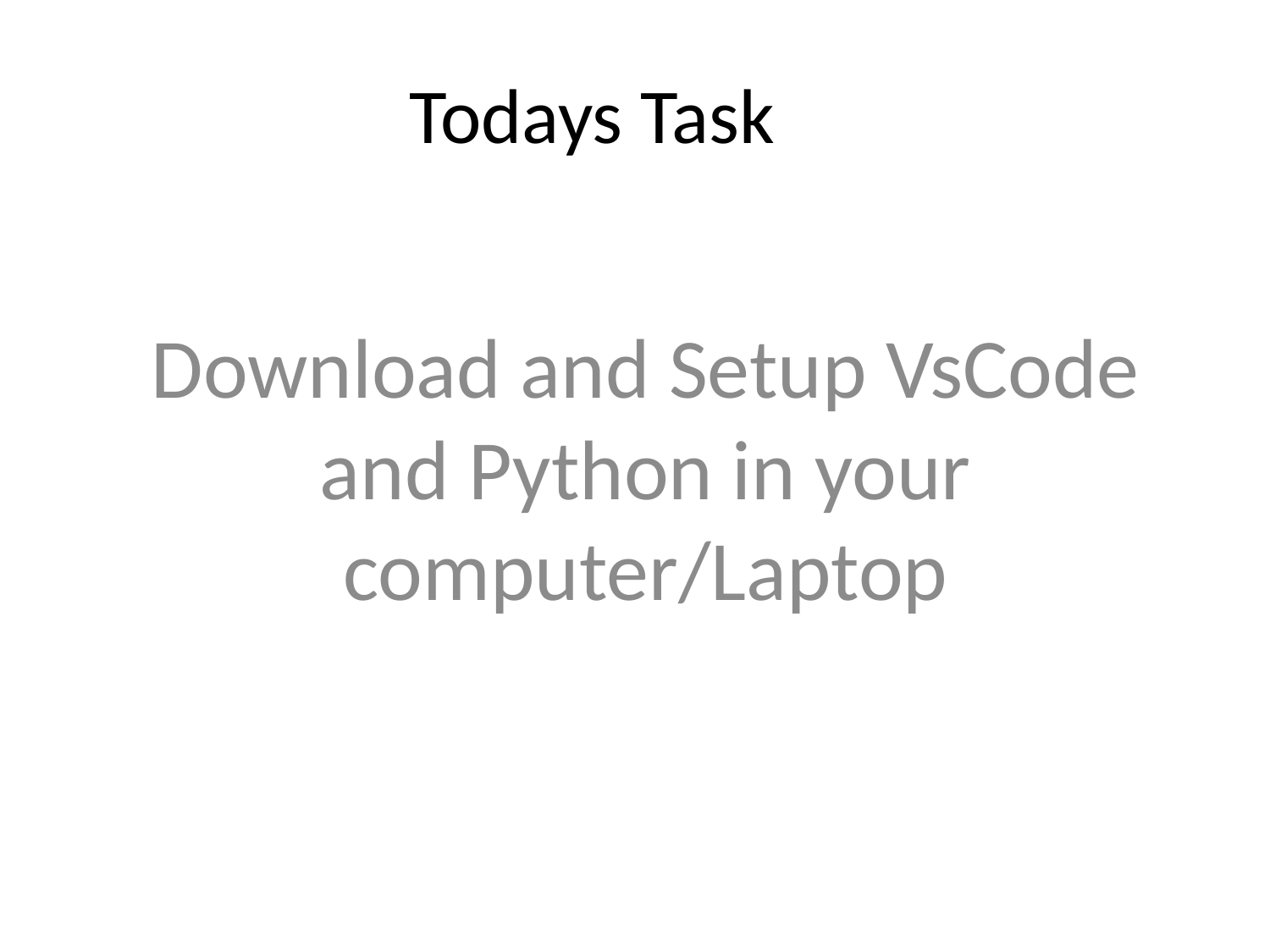

# Todays Task
Download and Setup VsCode and Python in your computer/Laptop